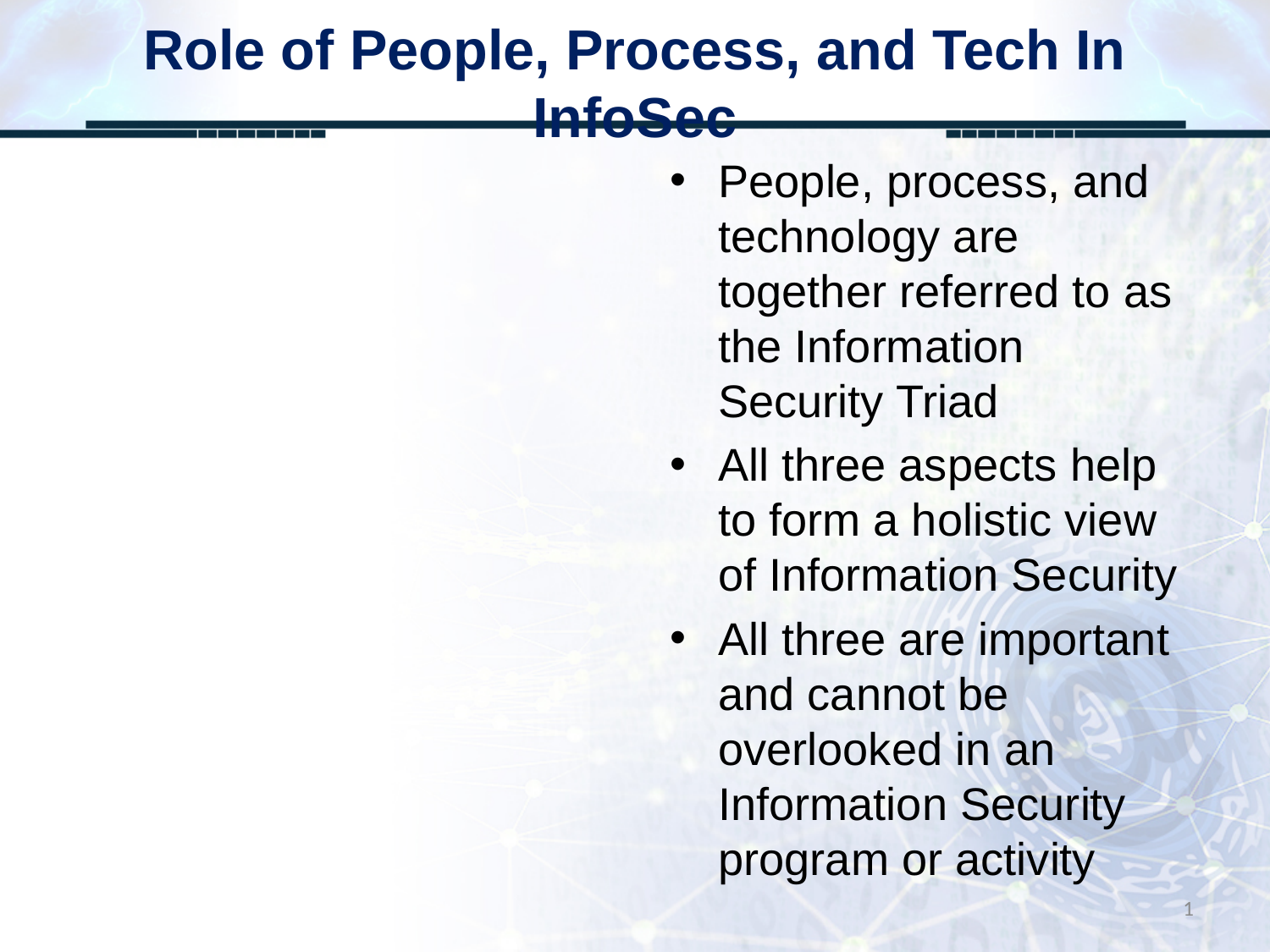

# Role of People, Process, and Tech In InfoSec
People, process, and technology are together referred to as the Information Security Triad
All three aspects help to form a holistic view of Information Security
All three are important and cannot be overlooked in an Information Security program or activity

1